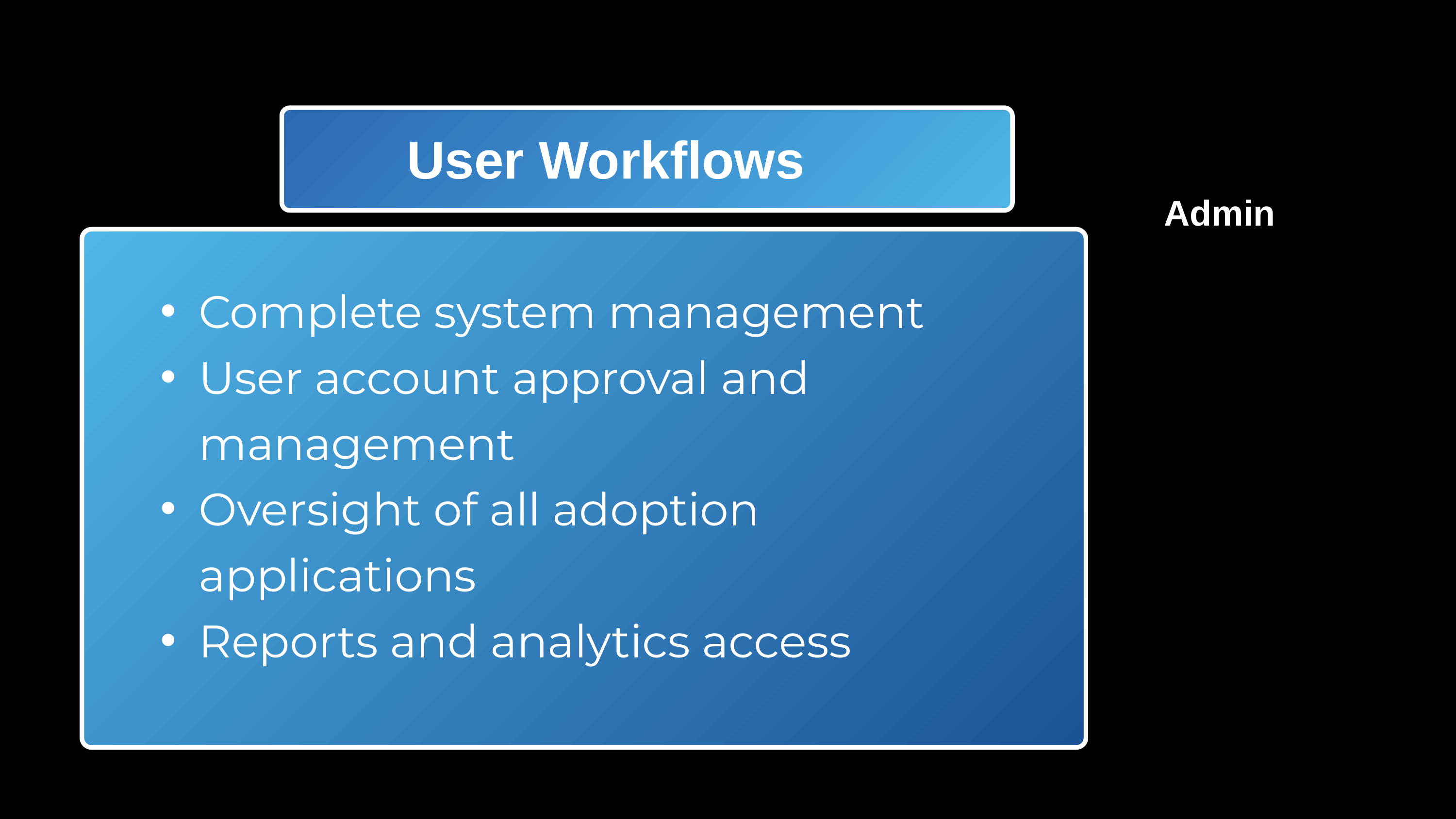

User Workflows
Admin

Complete system management
User account approval and management
Oversight of all adoption applications
Reports and analytics access